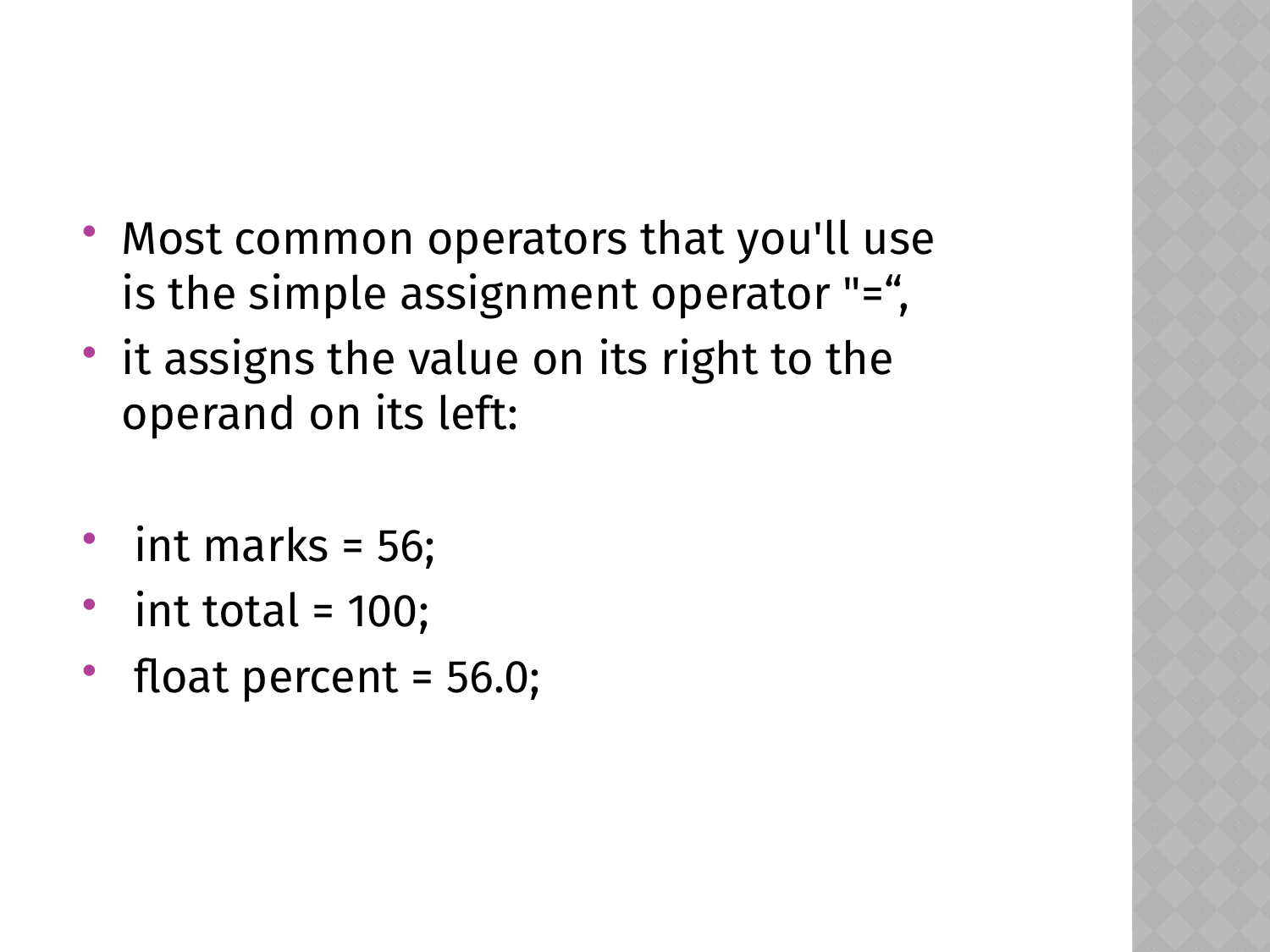

# The Simple Assignment Operator
Most common operators that you'll use is the simple assignment operator "=“,
it assigns the value on its right to the operand on its left:

 int marks = 56;
 int total = 100;
 float percent = 56.0;